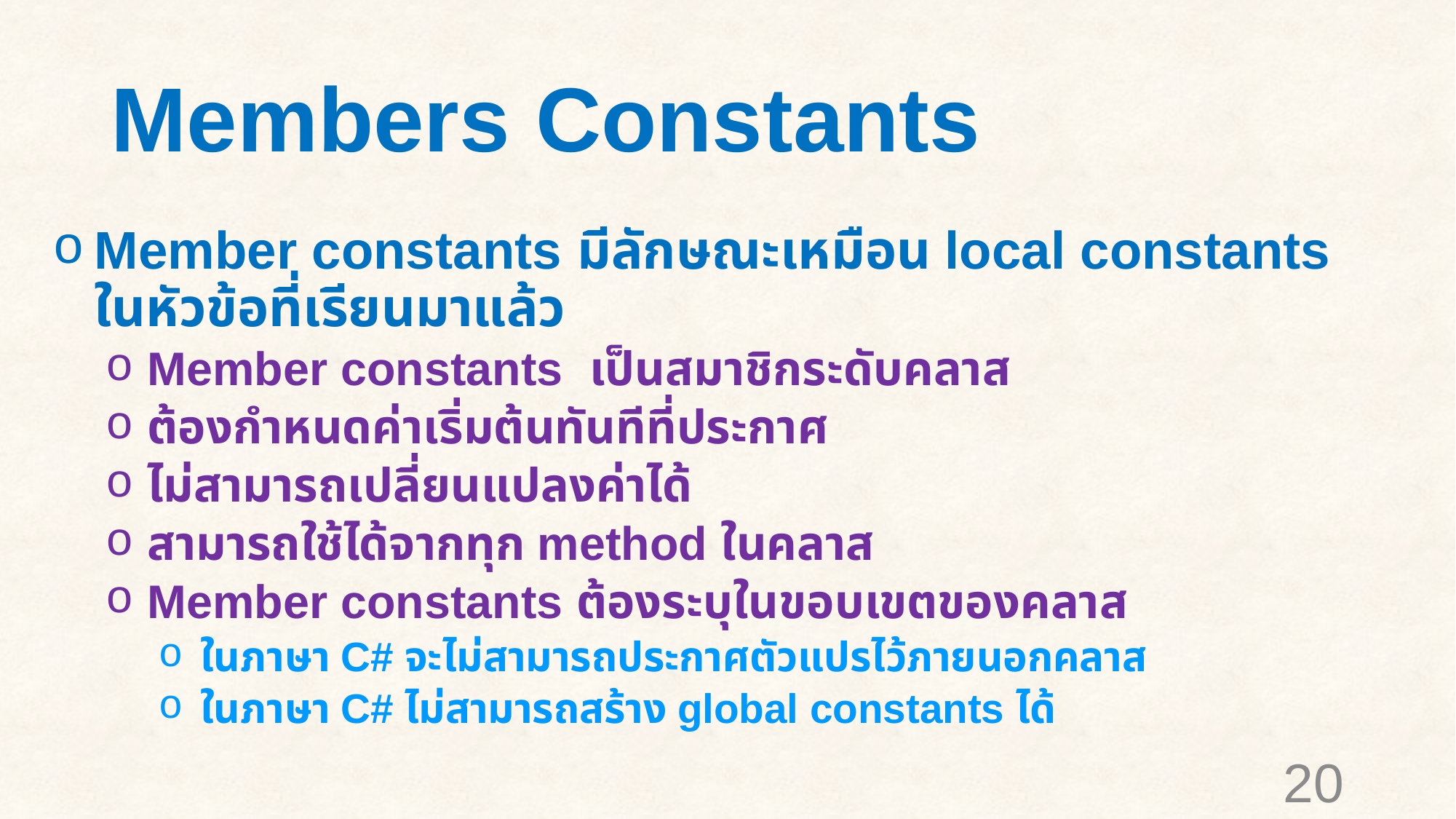

# Members Constants
Member constants มีลักษณะเหมือน local constants ในหัวข้อที่เรียนมาแล้ว
Member constants  เป็นสมาชิกระดับคลาส
ต้องกำหนดค่าเริ่มต้นทันทีที่ประกาศ
ไม่สามารถเปลี่ยนแปลงค่าได้
สามารถใช้ได้จากทุก method ในคลาส
Member constants ต้องระบุในขอบเขตของคลาส
ในภาษา C# จะไม่สามารถประกาศตัวแปรไว้ภายนอกคลาส
ในภาษา C# ไม่สามารถสร้าง global constants ได้

20